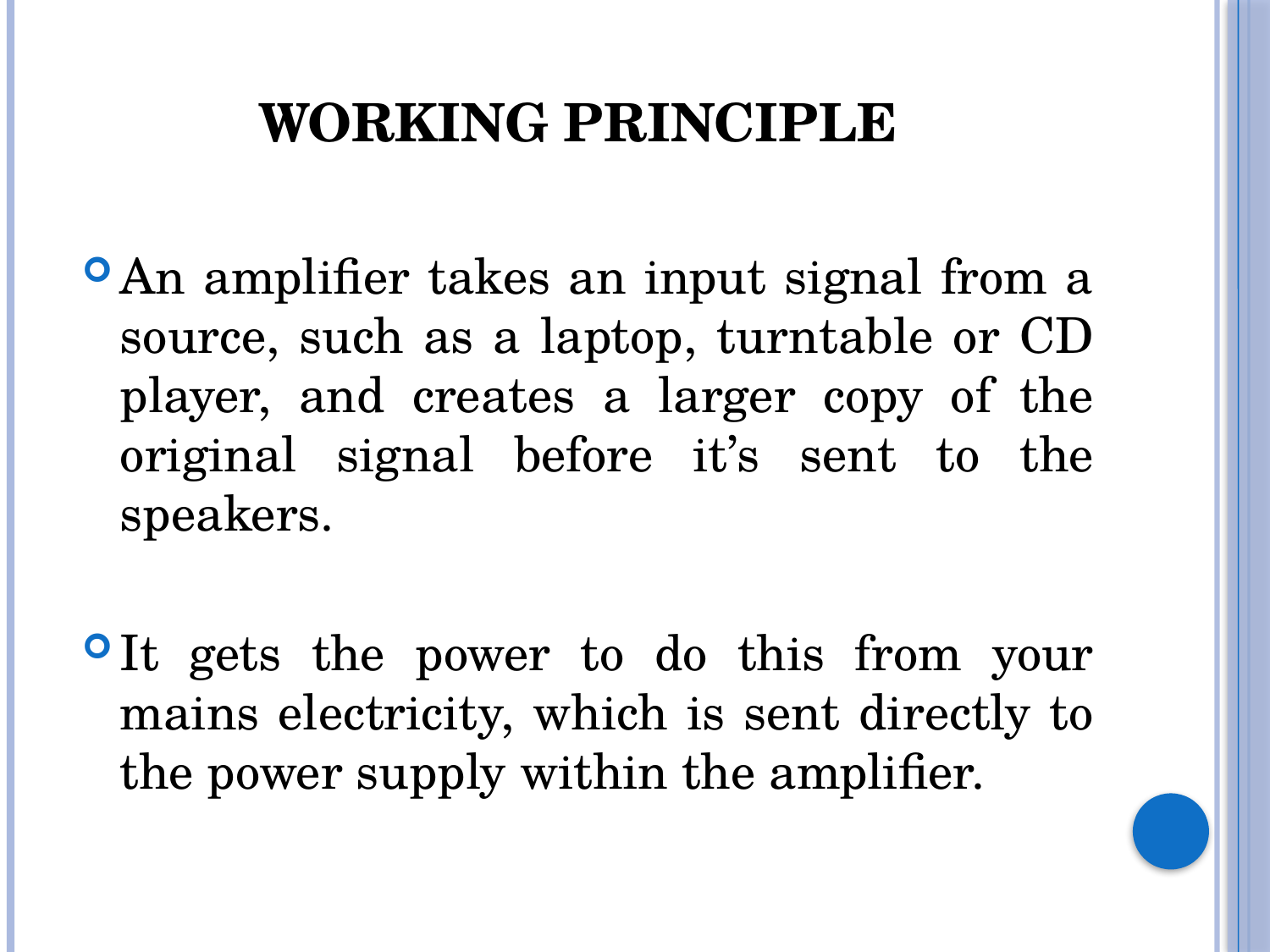

# Working Principle

An amplifier takes an input signal from a source, such as a laptop, turntable or CD player, and creates a larger copy of the original signal before it’s sent to the speakers.

It gets the power to do this from your mains electricity, which is sent directly to the power supply within the amplifier.